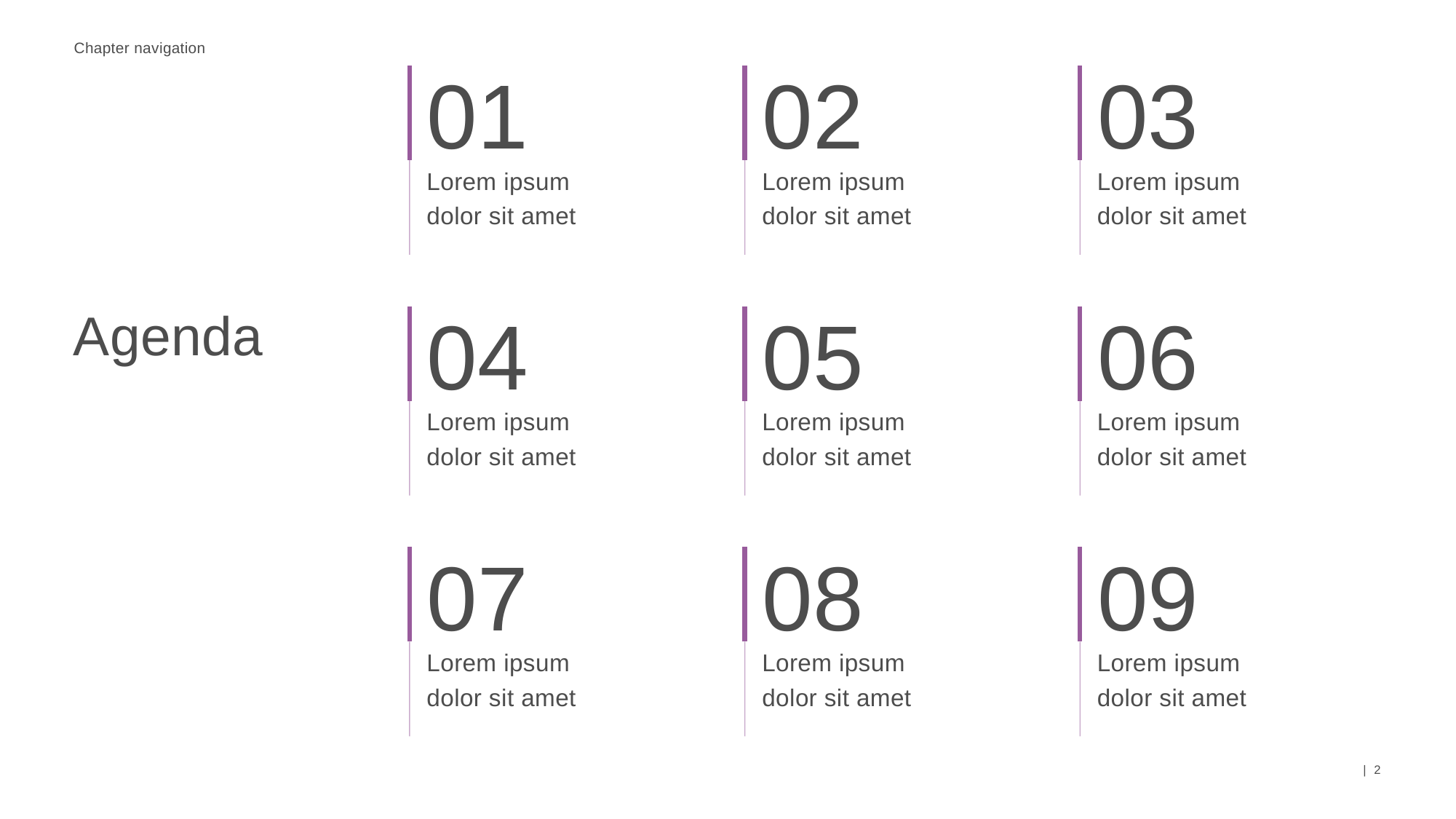

Chapter navigation
01
02
03
# Agenda
Lorem ipsum
dolor sit amet
Lorem ipsum
dolor sit amet
Lorem ipsum
dolor sit amet
04
05
06

Lorem ipsum
dolor sit amet
Lorem ipsum
dolor sit amet
Lorem ipsum
dolor sit amet
07
08
09
Lorem ipsum
dolor sit amet
Lorem ipsum
dolor sit amet
Lorem ipsum
dolor sit amet
|  2